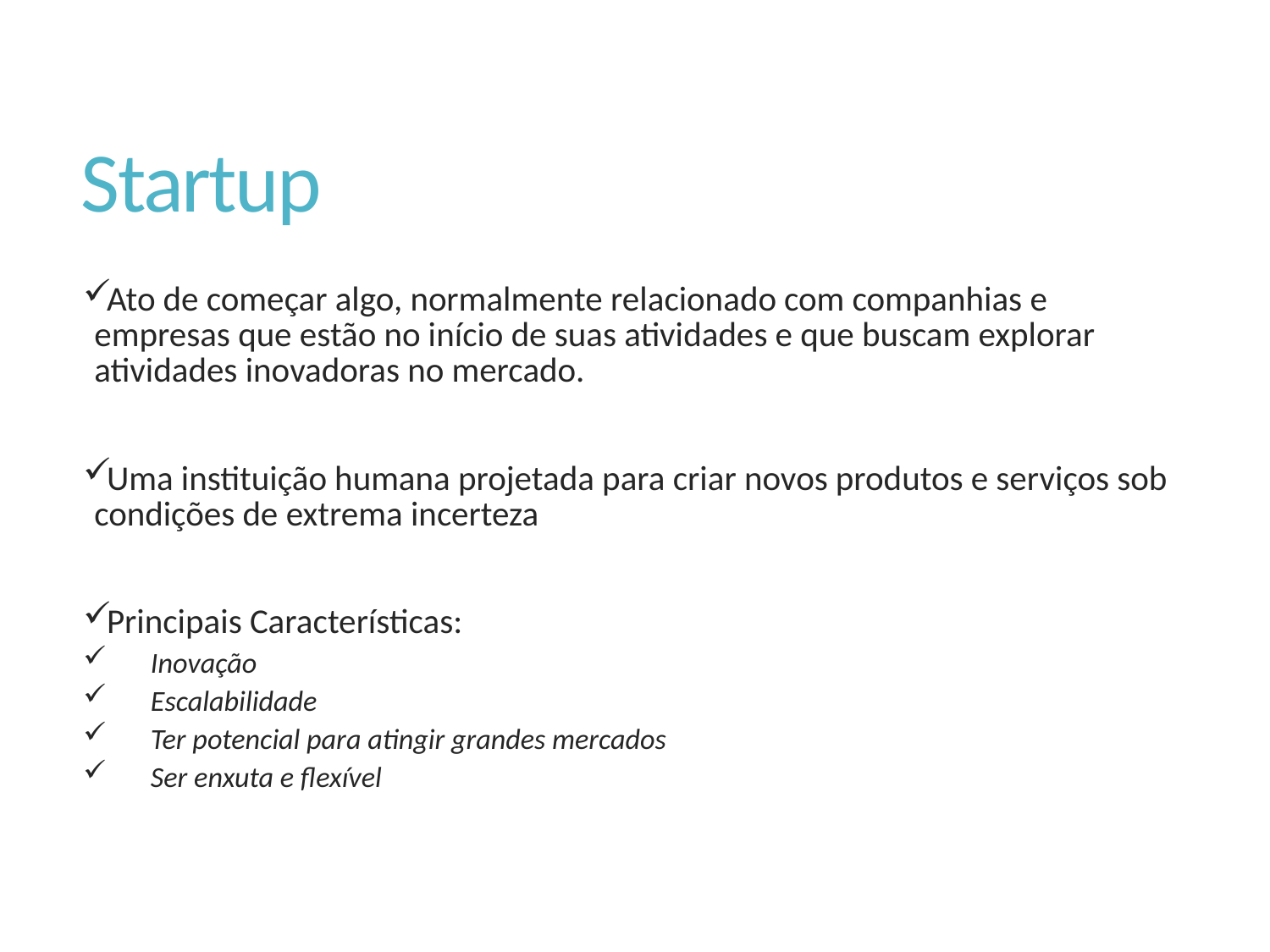

# Startup
Ato de começar algo, normalmente relacionado com companhias e empresas que estão no início de suas atividades e que buscam explorar atividades inovadoras no mercado.

Uma instituição humana projetada para criar novos produtos e serviços sob condições de extrema incerteza

Principais Características:
Inovação
Escalabilidade
Ter potencial para atingir grandes mercados
Ser enxuta e flexível